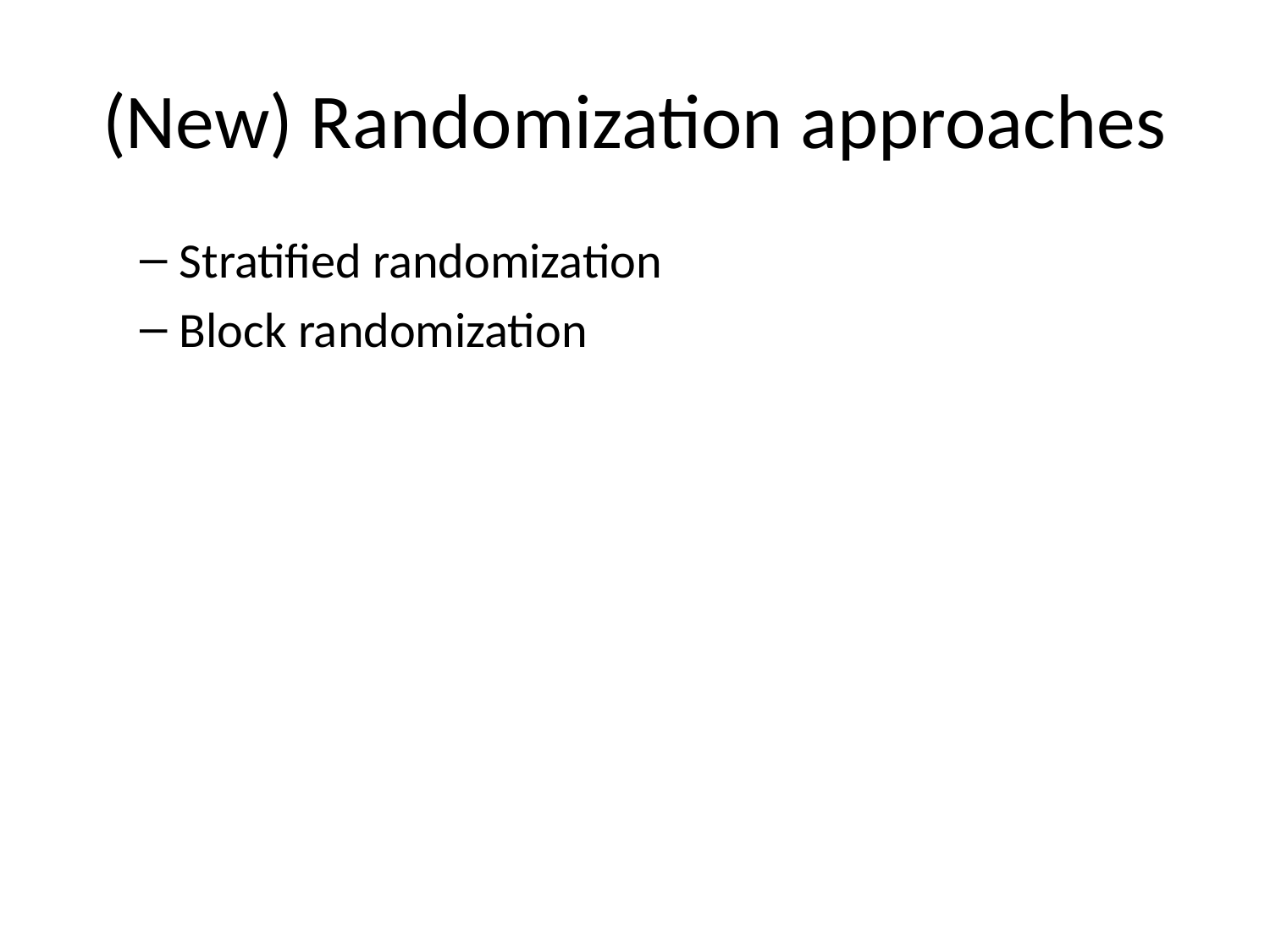

# (New) Randomization approaches
Stratified randomization
Block randomization